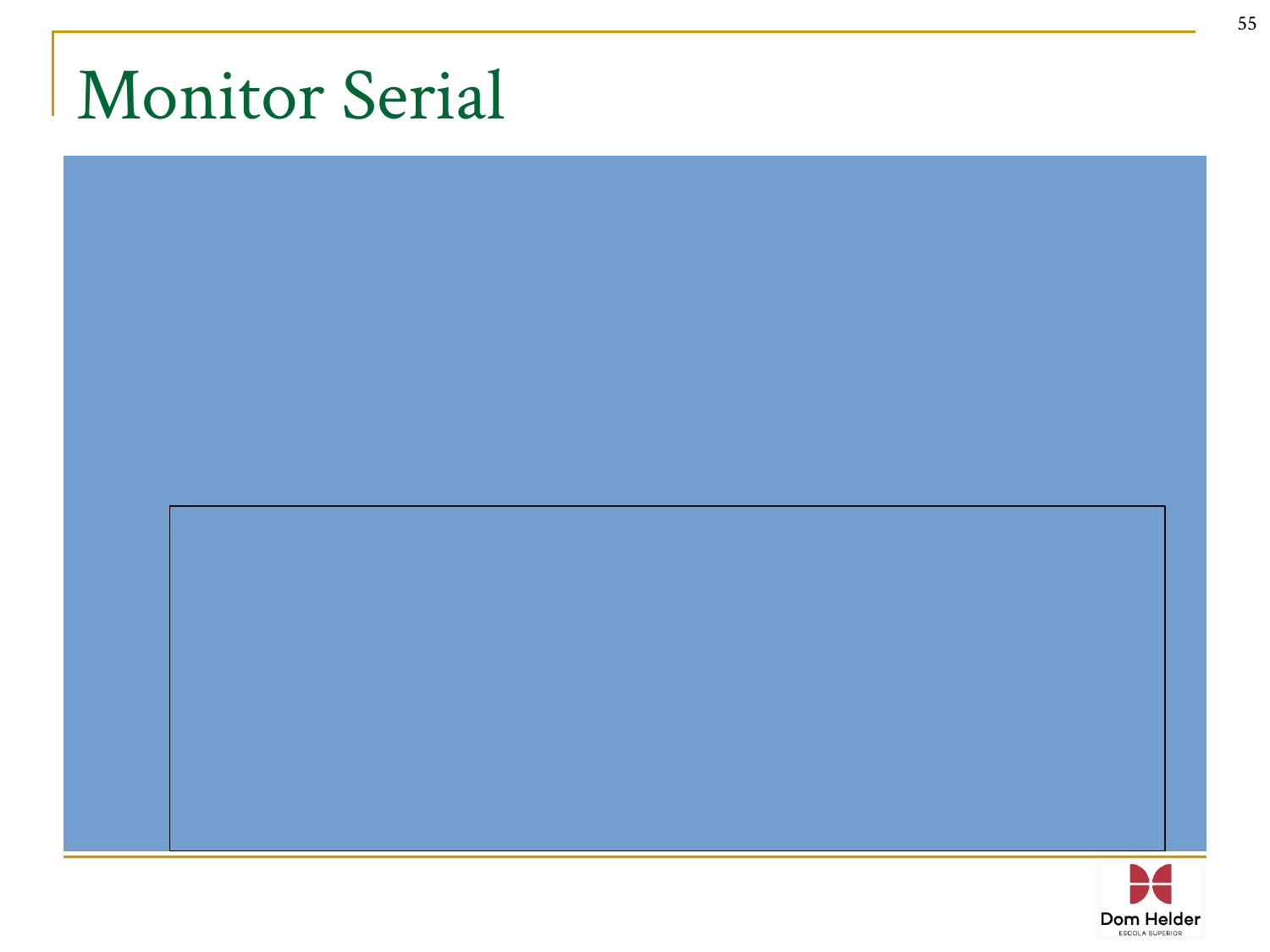

55
# Monitor Serial
O Monitor Serial da IDE Arduino é uma ferramenta que permite a comunicação entre o computador e o Arduino via porta serial;
Ele serve principalmente para enviar mensagens e dados, e receber dados;
Inicializando e mandando mensagens para ele:
          void setup () {
     Serial.begin(9600);  // Inicializa o monitor serial
 }
 void loop () {
     Serial.println("Valor de x:");  // Imprime a mensagem no monitor serial
     Serial.println(x);  // Imprime o conteúdo da variável x no monitor serial
     Serial.readln(x);  // Recebe o conteúdo da variável x do monitor serial
 }